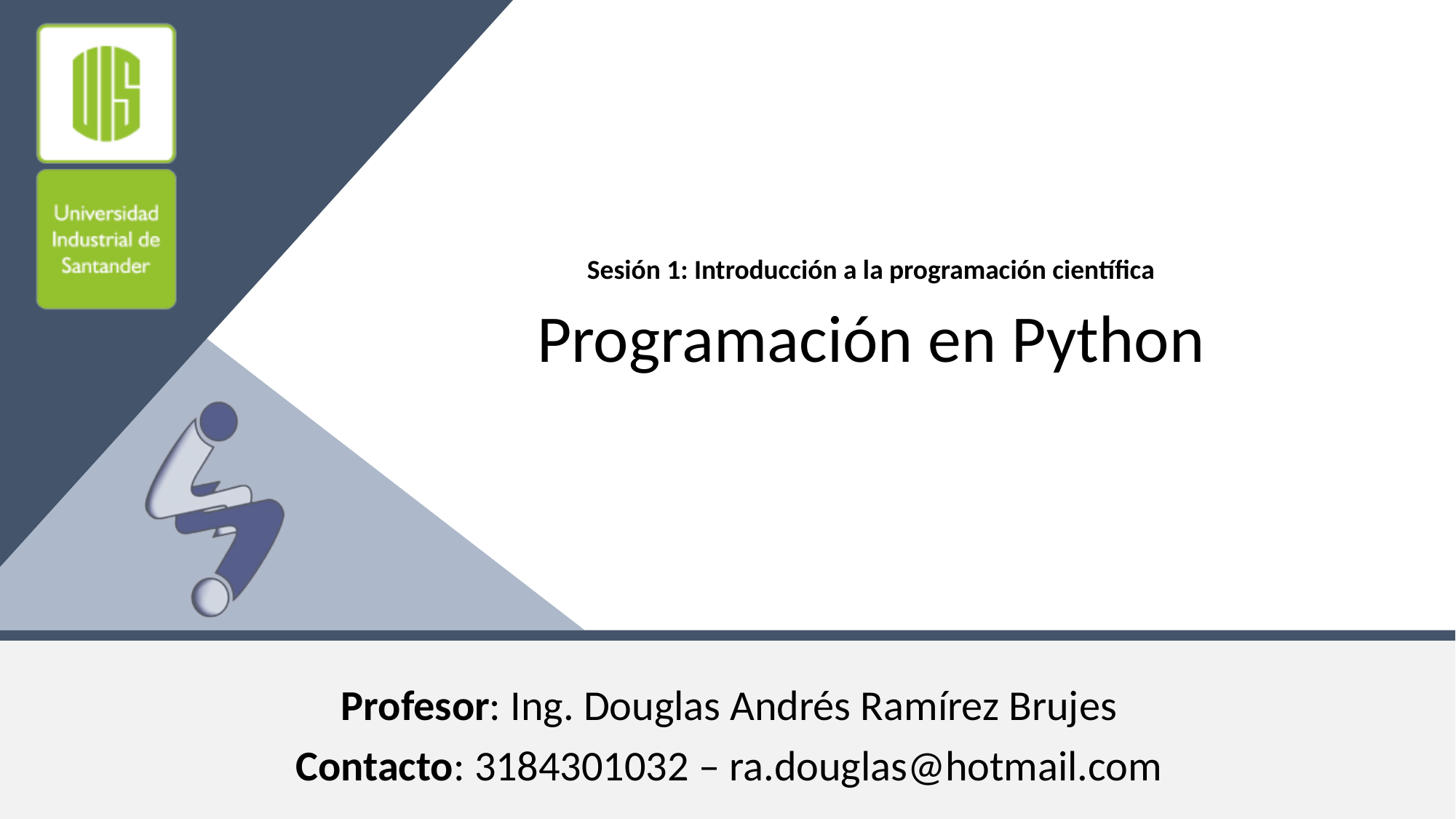

Sesión 1: Introducción a la programación científica
# Programación en Python
Profesor: Ing. Douglas Andrés Ramírez Brujes
Contacto: 3184301032 – ra.douglas@hotmail.com